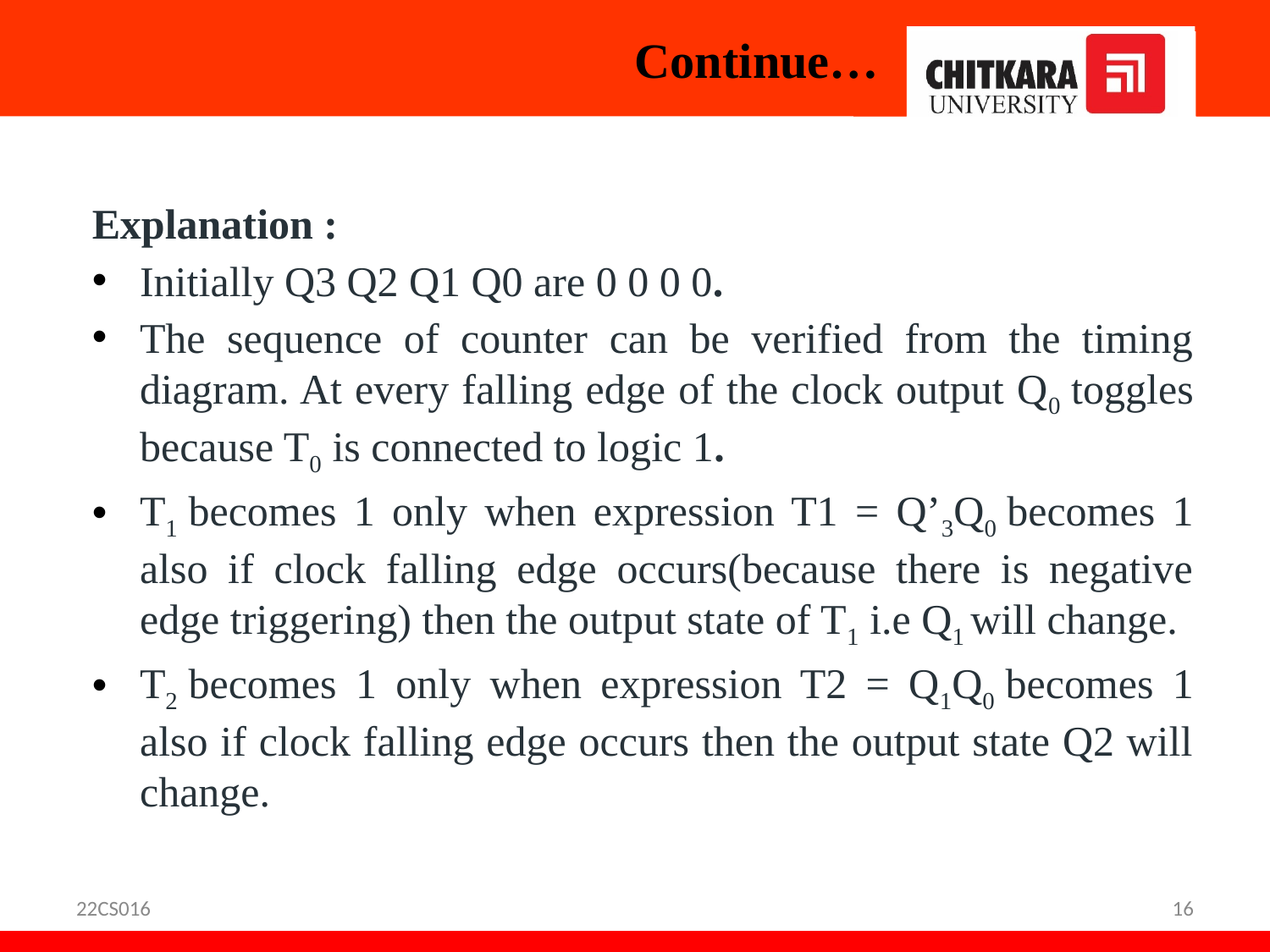

# Continue…
Explanation :
Initially Q3 Q2 Q1 Q0 are 0 0 0 0.
The sequence of counter can be verified from the timing diagram. At every falling edge of the clock output Q0 toggles because T0 is connected to logic 1.
T1 becomes 1 only when expression T1 = Q’3Q0 becomes 1 also if clock falling edge occurs(because there is negative edge triggering) then the output state of T1 i.e Q1 will change.
T2 becomes 1 only when expression T2 = Q1Q0 becomes 1 also if clock falling edge occurs then the output state Q2 will change.

22CS016
16